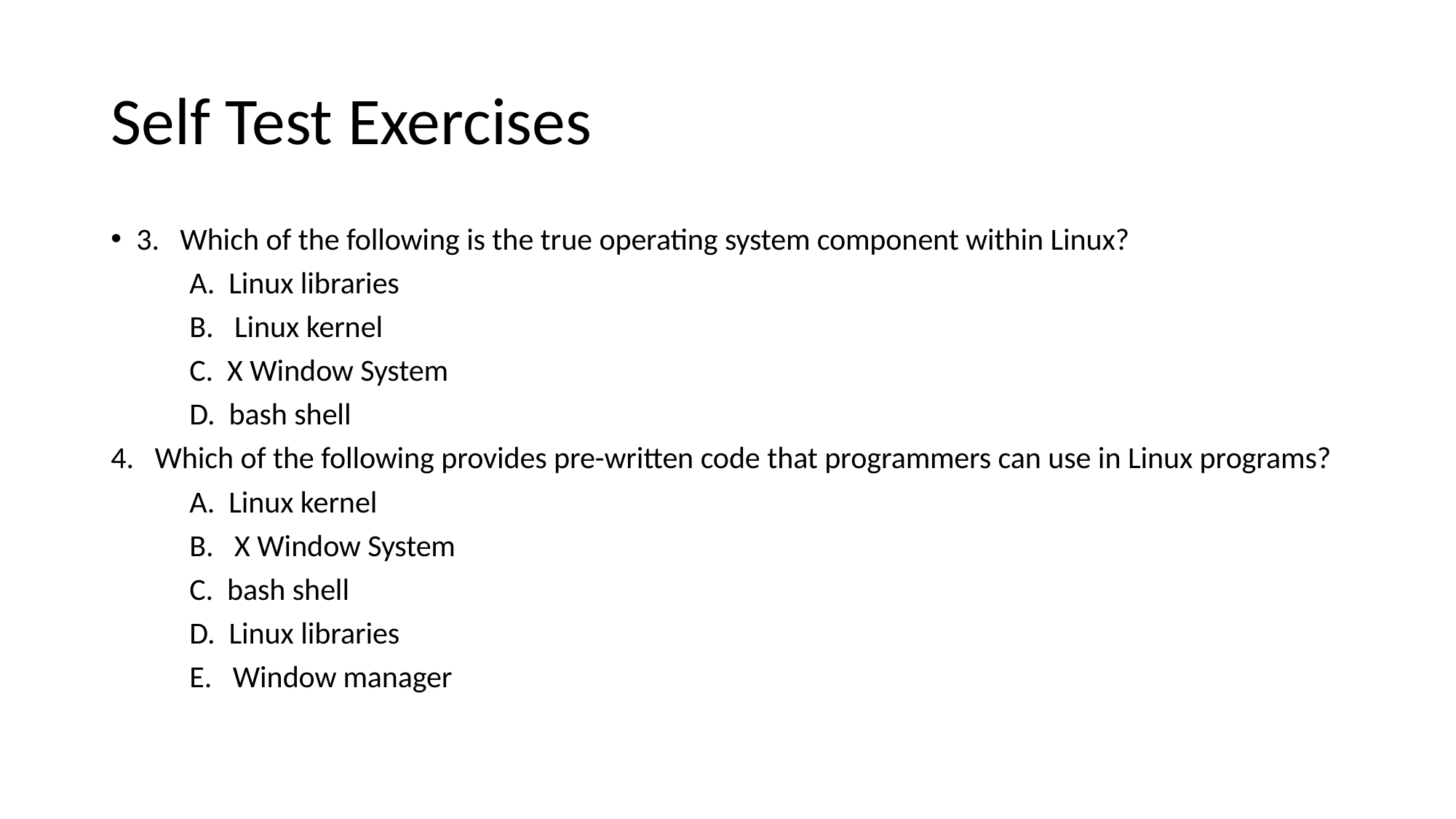

# Self Test Exercises
3.   Which of the following is the true operating system component within Linux?
	A.  Linux libraries
	B.   Linux kernel
	C.  X Window System
	D.  bash shell
4.   Which of the following provides pre-written code that programmers can use in Linux programs?
	A.  Linux kernel
	B.   X Window System
	C.  bash shell
	D.  Linux libraries
	E.   Window manager